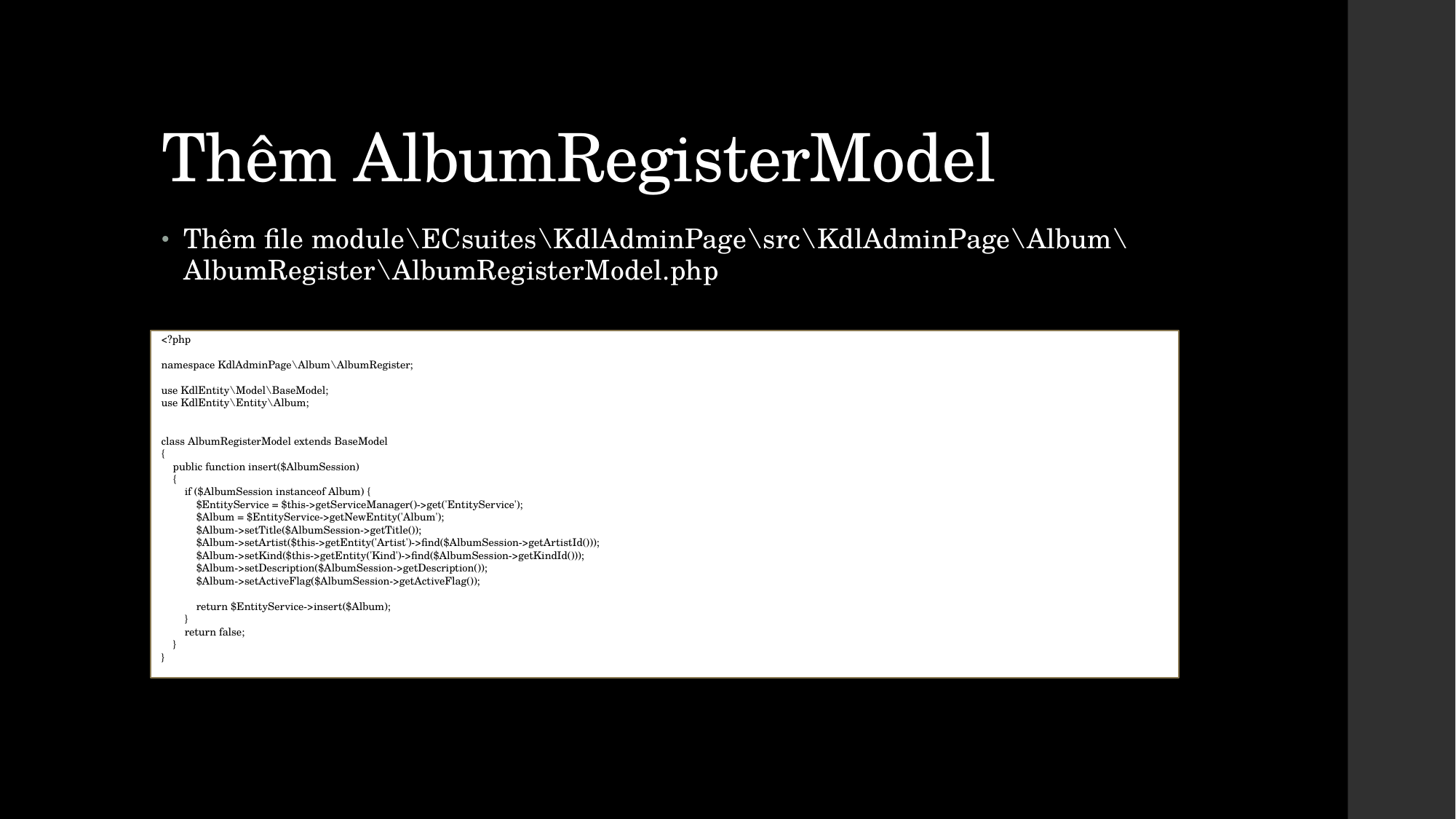

# Thêm AlbumRegisterModel
Thêm file module\ECsuites\KdlAdminPage\src\KdlAdminPage\Album\AlbumRegister\AlbumRegisterModel.php

<?php

namespace KdlAdminPage\Album\AlbumRegister;

use KdlEntity\Model\BaseModel;
use KdlEntity\Entity\Album;

class AlbumRegisterModel extends BaseModel
{
    public function insert($AlbumSession)
    {
        if ($AlbumSession instanceof Album) {
            $EntityService = $this->getServiceManager()->get('EntityService');
            $Album = $EntityService->getNewEntity('Album');
            $Album->setTitle($AlbumSession->getTitle());
            $Album->setArtist($this->getEntity('Artist')->find($AlbumSession->getArtistId()));
            $Album->setKind($this->getEntity('Kind')->find($AlbumSession->getKindId()));
            $Album->setDescription($AlbumSession->getDescription());
            $Album->setActiveFlag($AlbumSession->getActiveFlag());

            return $EntityService->insert($Album);
        }
        return false;
    }
}